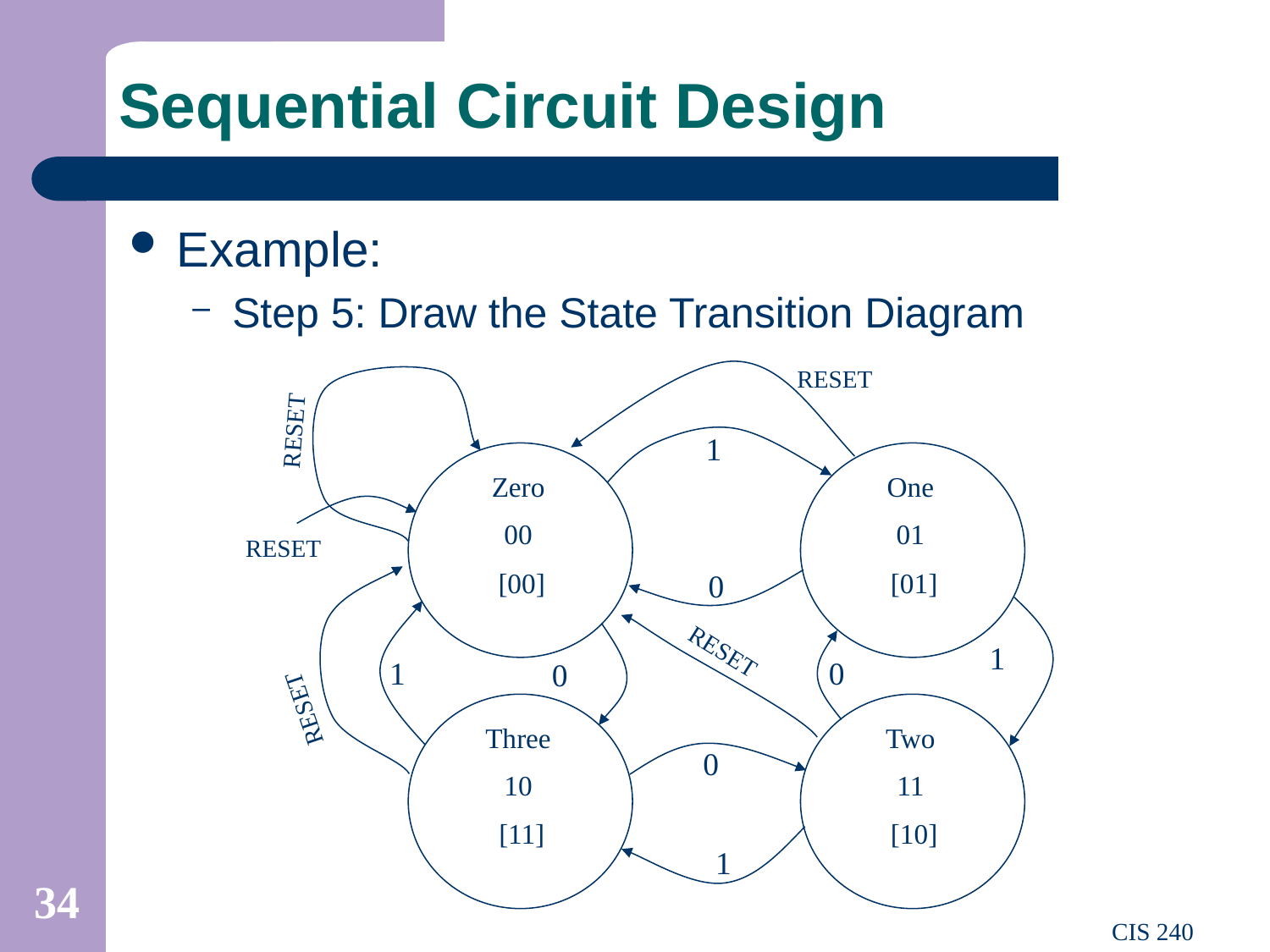

# Sequential Circuit Design
Example:
Step 5: Draw the State Transition Diagram

RESET
RESET

1

Zero
00
[00]

One
01
[01]

RESET
0

RESET

0

0
1
RESET

1

Three
10
[11]

Two
11
[10]
0

1
34
CIS 240